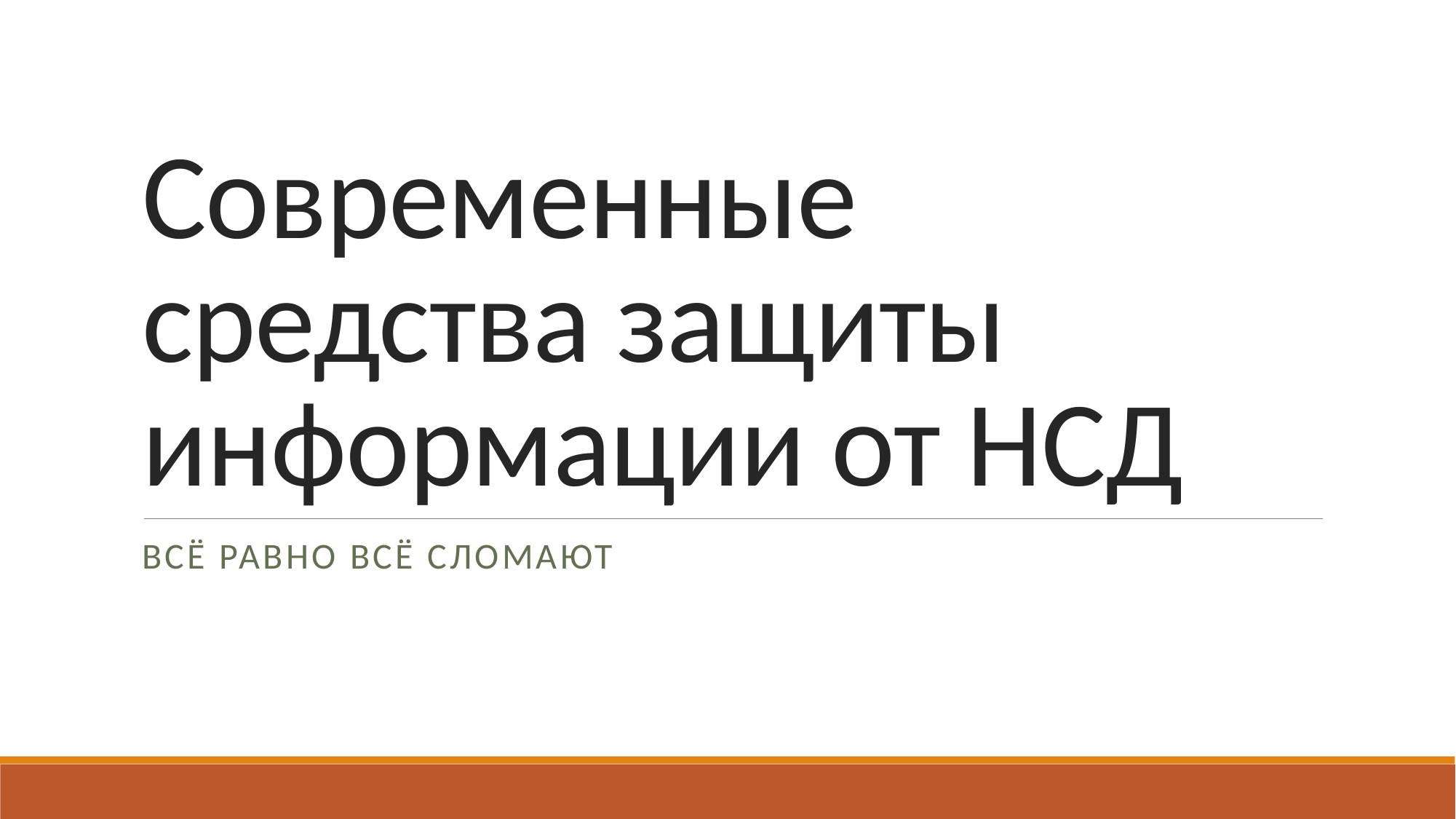

# Современные средства защиты информации от НСД
Всё равно всё сломают